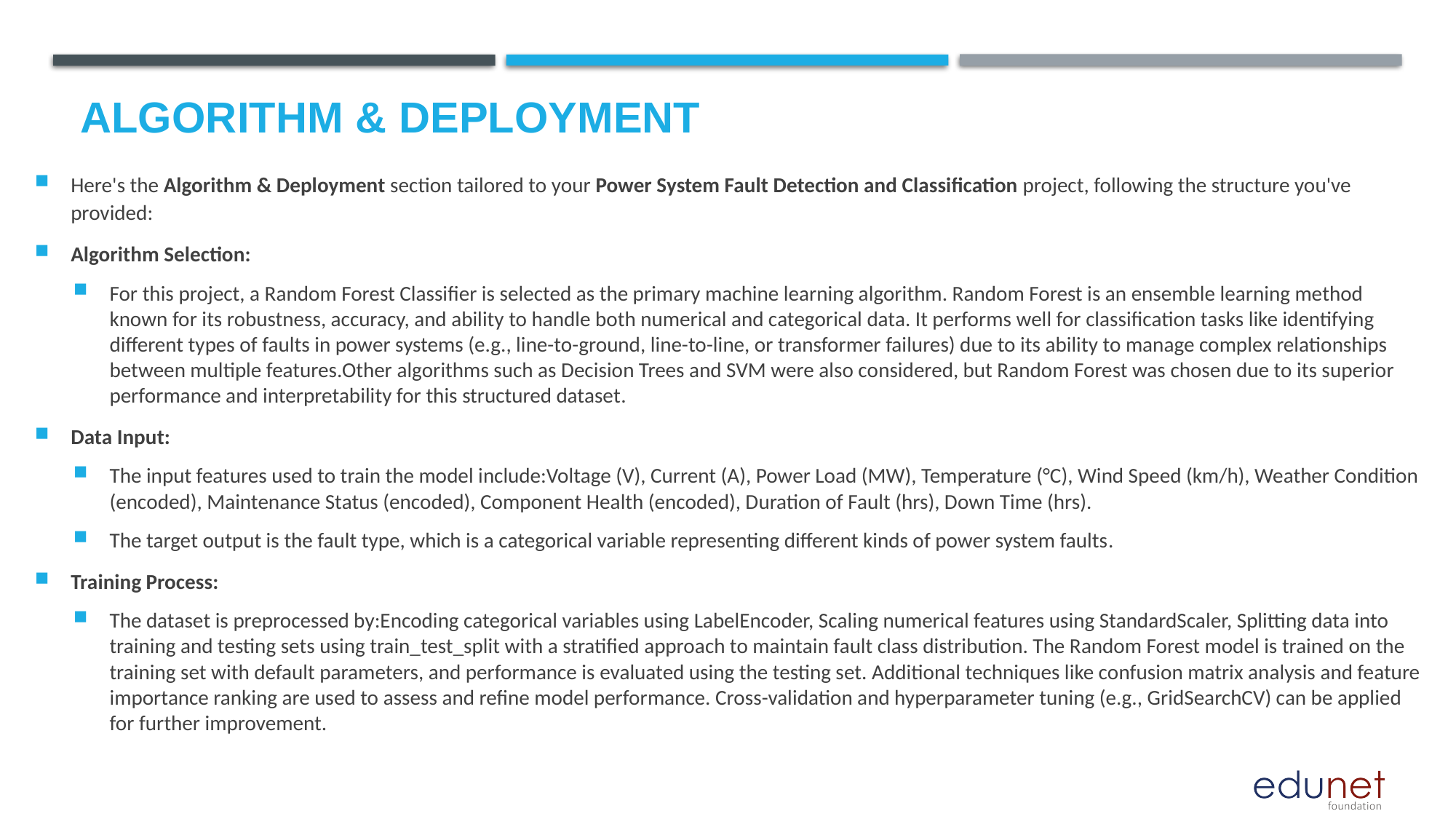

# Algorithm & Deployment
Here's the Algorithm & Deployment section tailored to your Power System Fault Detection and Classification project, following the structure you've provided:
Algorithm Selection:
For this project, a Random Forest Classifier is selected as the primary machine learning algorithm. Random Forest is an ensemble learning method known for its robustness, accuracy, and ability to handle both numerical and categorical data. It performs well for classification tasks like identifying different types of faults in power systems (e.g., line-to-ground, line-to-line, or transformer failures) due to its ability to manage complex relationships between multiple features.Other algorithms such as Decision Trees and SVM were also considered, but Random Forest was chosen due to its superior performance and interpretability for this structured dataset.
Data Input:
The input features used to train the model include:Voltage (V), Current (A), Power Load (MW), Temperature (°C), Wind Speed (km/h), Weather Condition (encoded), Maintenance Status (encoded), Component Health (encoded), Duration of Fault (hrs), Down Time (hrs).
The target output is the fault type, which is a categorical variable representing different kinds of power system faults.
Training Process:
The dataset is preprocessed by:Encoding categorical variables using LabelEncoder, Scaling numerical features using StandardScaler, Splitting data into training and testing sets using train_test_split with a stratified approach to maintain fault class distribution. The Random Forest model is trained on the training set with default parameters, and performance is evaluated using the testing set. Additional techniques like confusion matrix analysis and feature importance ranking are used to assess and refine model performance. Cross-validation and hyperparameter tuning (e.g., GridSearchCV) can be applied for further improvement.